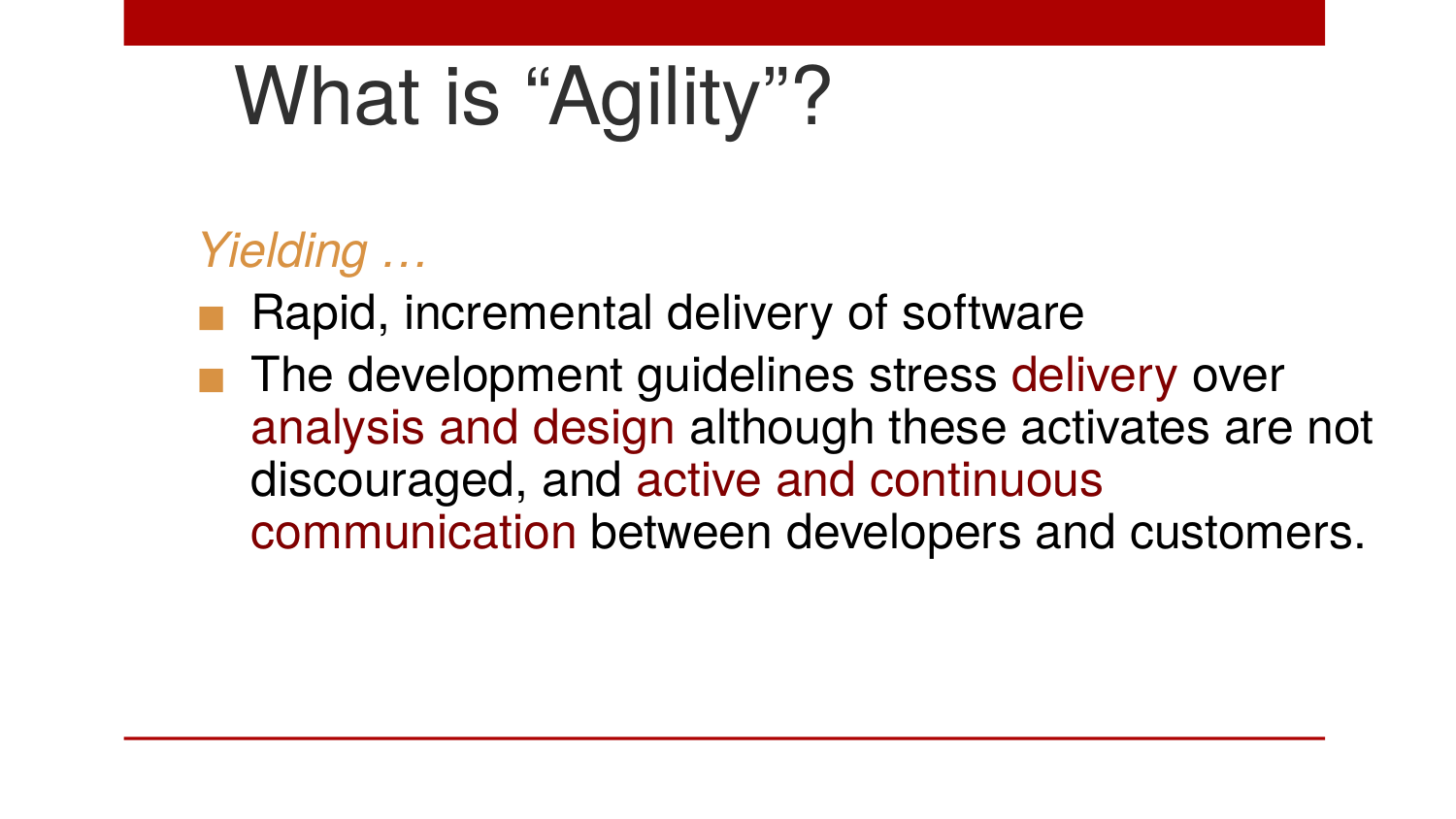

# What is “Agility”?
Yielding …
Rapid, incremental delivery of software
The development guidelines stress delivery over analysis and design although these activates are not discouraged, and active and continuous communication between developers and customers.